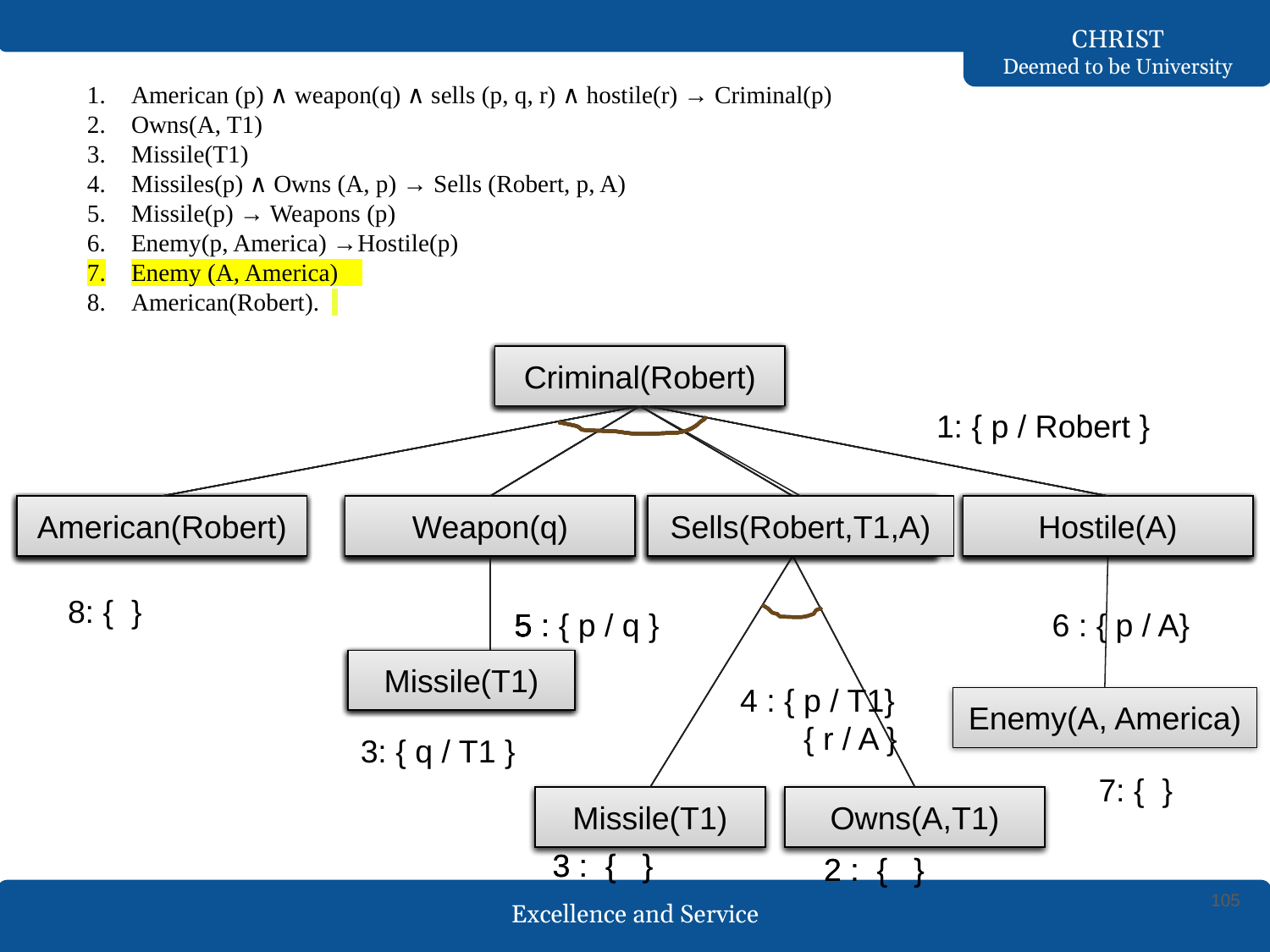

American (p) ∧ weapon(q) ∧ sells (p, q, r) ∧ hostile(r) → Criminal(p)
Owns(A, T1)
Missile(T1)
Missiles(p) ∧ Owns (A, p) → Sells (Robert, p, A)
Missile(p) → Weapons (p)
Enemy(p, America) →Hostile(p)
Enemy (A, America)
American(Robert).

Criminal(West)
Criminal(West)
Criminal(West)
Criminal(West)
Criminal(West)
Criminal(Robert)
1: { p / Robert }

American(West)
American(West)
American(West)
American(West)
American(West)
American(Robert)
Sells(West,M1,z)
Sells(West,M1,z)
Sells(West,M1,z)
Sells(West,M1,z)
Sells(West,y,z)
Hostile(Nono)
Hostile(Nono)
Hostile(z)
Hostile(z)
Hostile(z)
Hostile(A)
Sells(Robert,T1,A)
Weapon(y)
Weapon(y)
Weapon(y)
Weapon(y)
Weapon(y)
Weapon(q)
8: {  }
5 :
5 :
5 :
5 :
5 : { p / q }
6 : { p / A}

Missile(M1)
Missile(M1)
Missile(M1)
Missile(M1)
Missile(T1)
4 : { p / T1}
{ r / A }
Enemy(A, America)
3: { q / T1 }
7: {  }
Missile(M1)
Missile(M1)
Missile(T1)
Owns(Nano,M1)
Owns(Nano,M1)
Owns(A,T1)
3 :  {   }
3 :  {   }
2 :  {   }
2 :  {   }
105
105